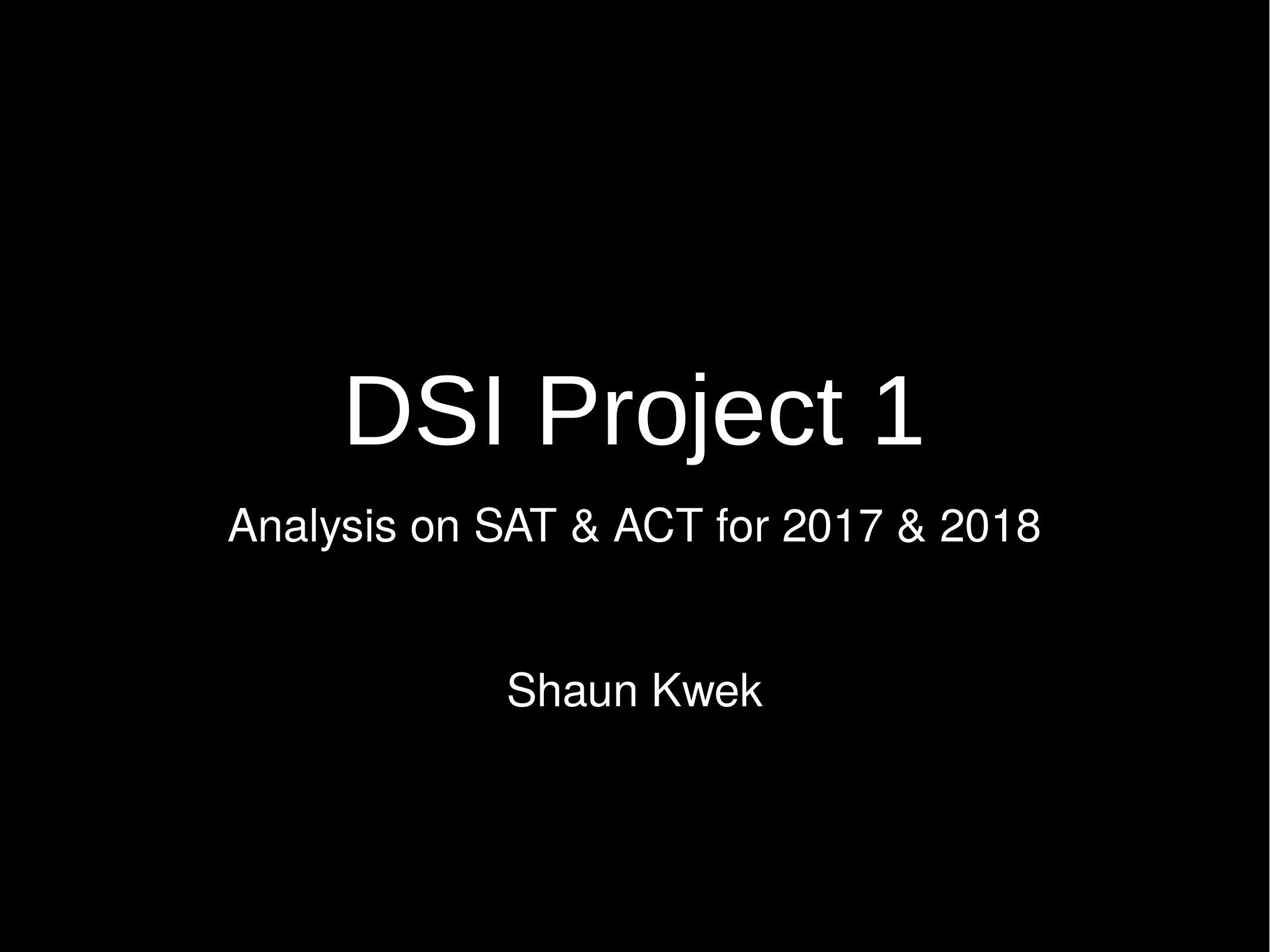

# DSI Project 1
Analysis on SAT & ACT for 2017 & 2018

Shaun Kwek